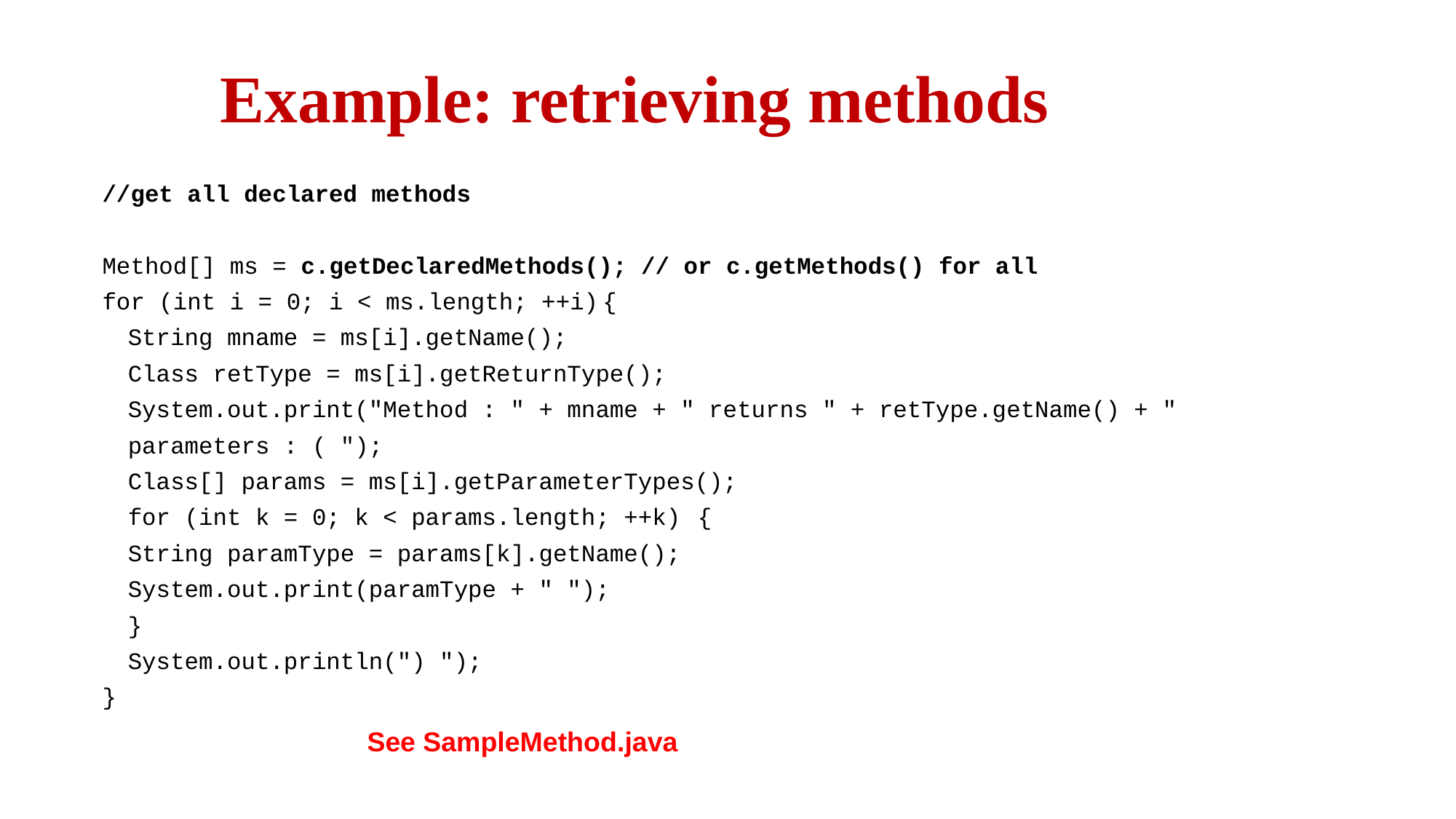

# Example: retrieving methods
//get all declared methods

Method[] ms = c.getDeclaredMethods(); // or c.getMethods() for all
for (int i = 0; i < ms.length; ++i)	{
	String mname = ms[i].getName();
	Class retType = ms[i].getReturnType();
	System.out.print("Method : " + mname + " returns " + retType.getName() + "
										parameters : ( ");
	Class[] params = ms[i].getParameterTypes();
 	for (int k = 0; k < params.length; ++k)	{
		String paramType = params[k].getName();
		System.out.print(paramType + " ");
	}
	System.out.println(") ");
}
See SampleMethod.java